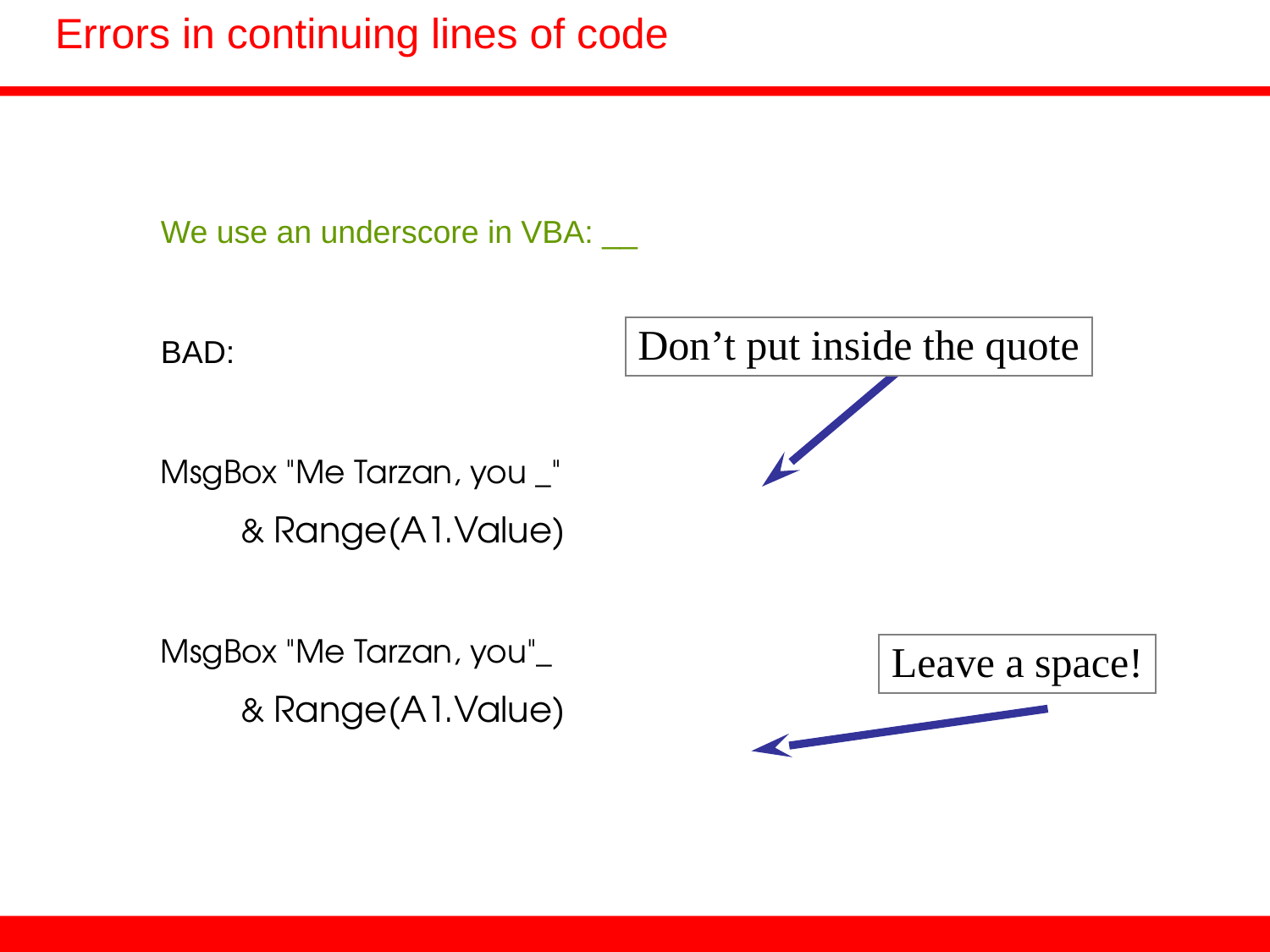

# Errors in continuing lines of code
We use an underscore in VBA: __

BAD:

MsgBox "Me Tarzan, you _"
         & Range(A1.Value)

MsgBox "Me Tarzan, you"_
         & Range(A1.Value)
Don’t put inside the quote

Leave a space!